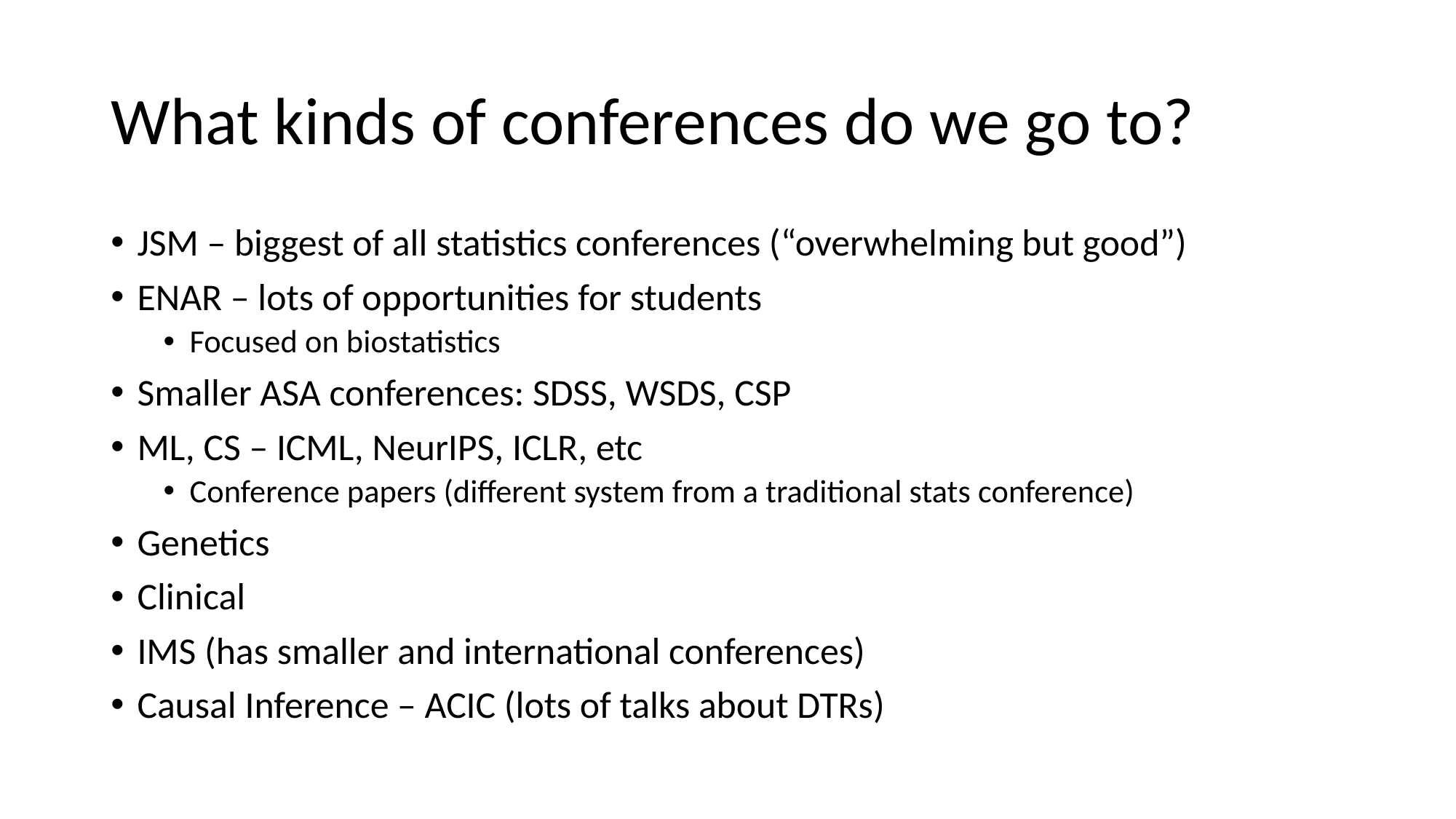

# What kinds of conferences do we go to?
JSM – biggest of all statistics conferences (“overwhelming but good”)
ENAR – lots of opportunities for students
Focused on biostatistics
Smaller ASA conferences: SDSS, WSDS, CSP
ML, CS – ICML, NeurIPS, ICLR, etc
Conference papers (different system from a traditional stats conference)
Genetics
Clinical
IMS (has smaller and international conferences)
Causal Inference – ACIC (lots of talks about DTRs)